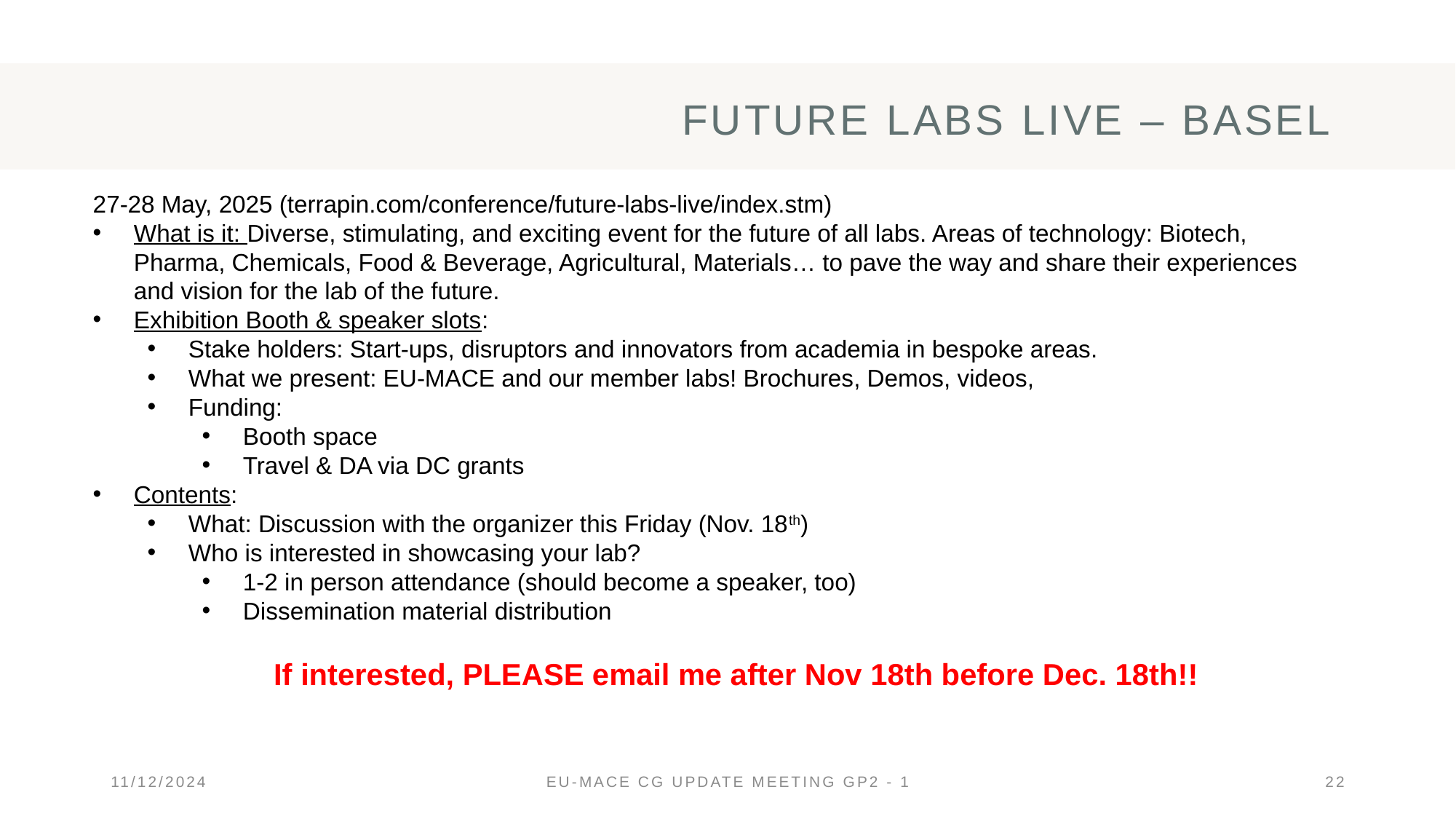

# Future Labs Live – Basel
27-28 May, 2025 (terrapin.com/conference/future-labs-live/index.stm)
What is it: Diverse, stimulating, and exciting event for the future of all labs. Areas of technology: Biotech, Pharma, Chemicals, Food & Beverage, Agricultural, Materials… to pave the way and share their experiences and vision for the lab of the future.
Exhibition Booth & speaker slots:
Stake holders: Start-ups, disruptors and innovators from academia in bespoke areas.
What we present: EU-MACE and our member labs! Brochures, Demos, videos,
Funding:
Booth space
Travel & DA via DC grants
Contents:
What: Discussion with the organizer this Friday (Nov. 18th)
Who is interested in showcasing your lab?
1-2 in person attendance (should become a speaker, too)
Dissemination material distribution
If interested, PLEASE email me after Nov 18th before Dec. 18th!!
11/12/2024
EU-MACE CG update meeting GP2 - 1
22